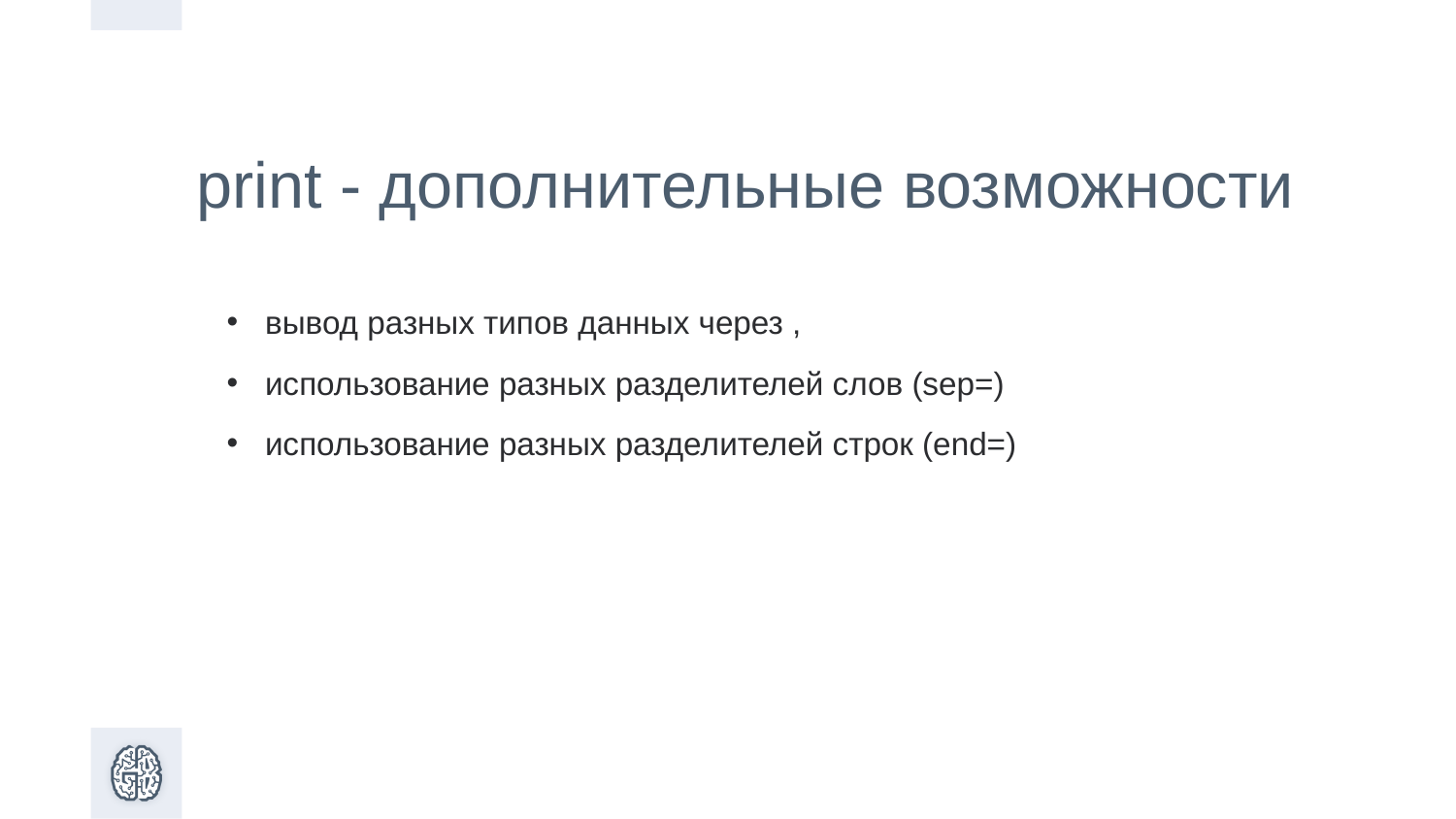

print - дополнительные возможности
вывод разных типов данных через ,
использование разных разделителей слов (sep=)
использование разных разделителей строк (end=)